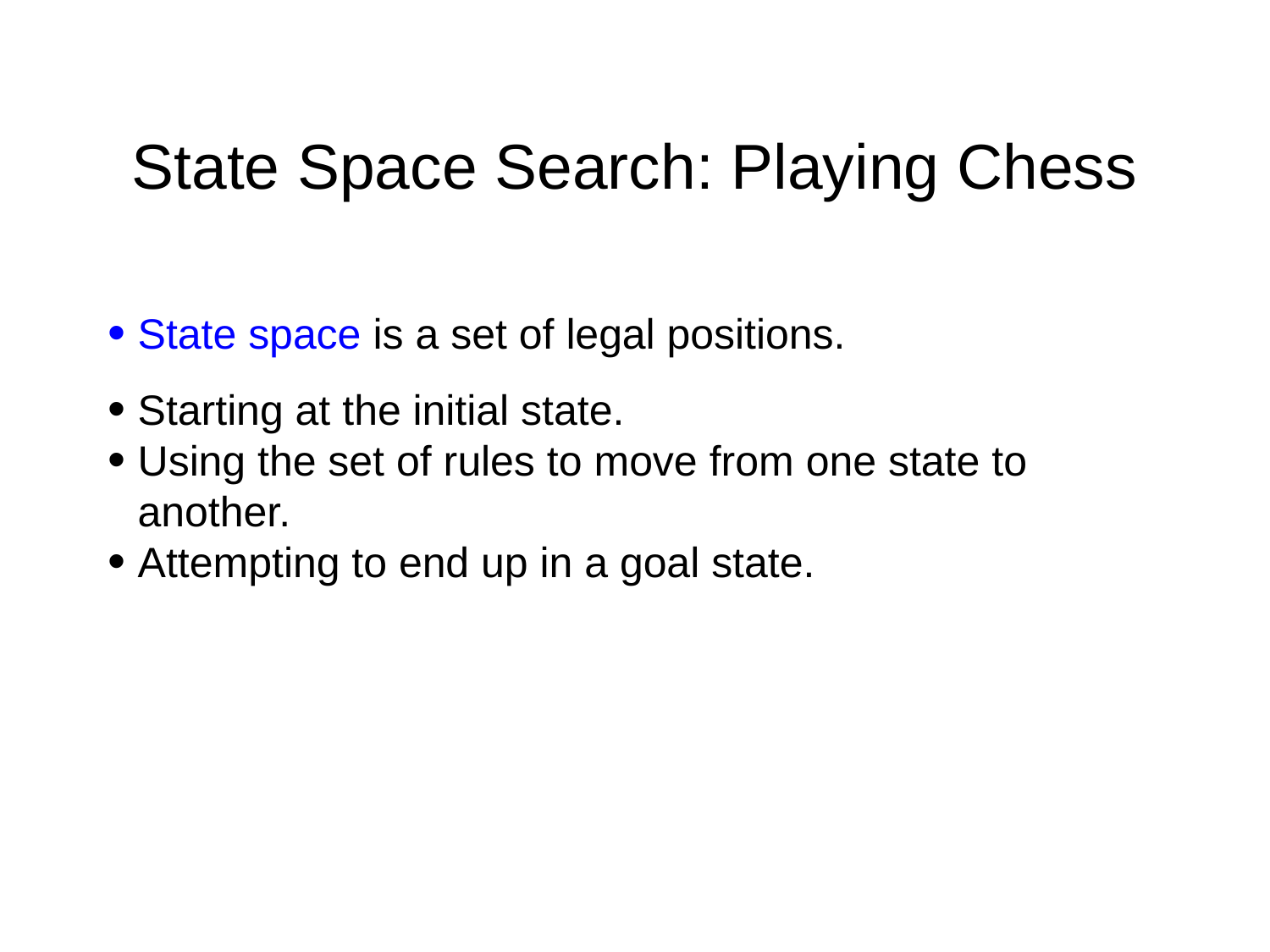

State Space Search: Playing Chess
State space is a set of legal positions.
Starting at the initial state.
Using the set of rules to move from one state to another.
Attempting to end up in a goal state.